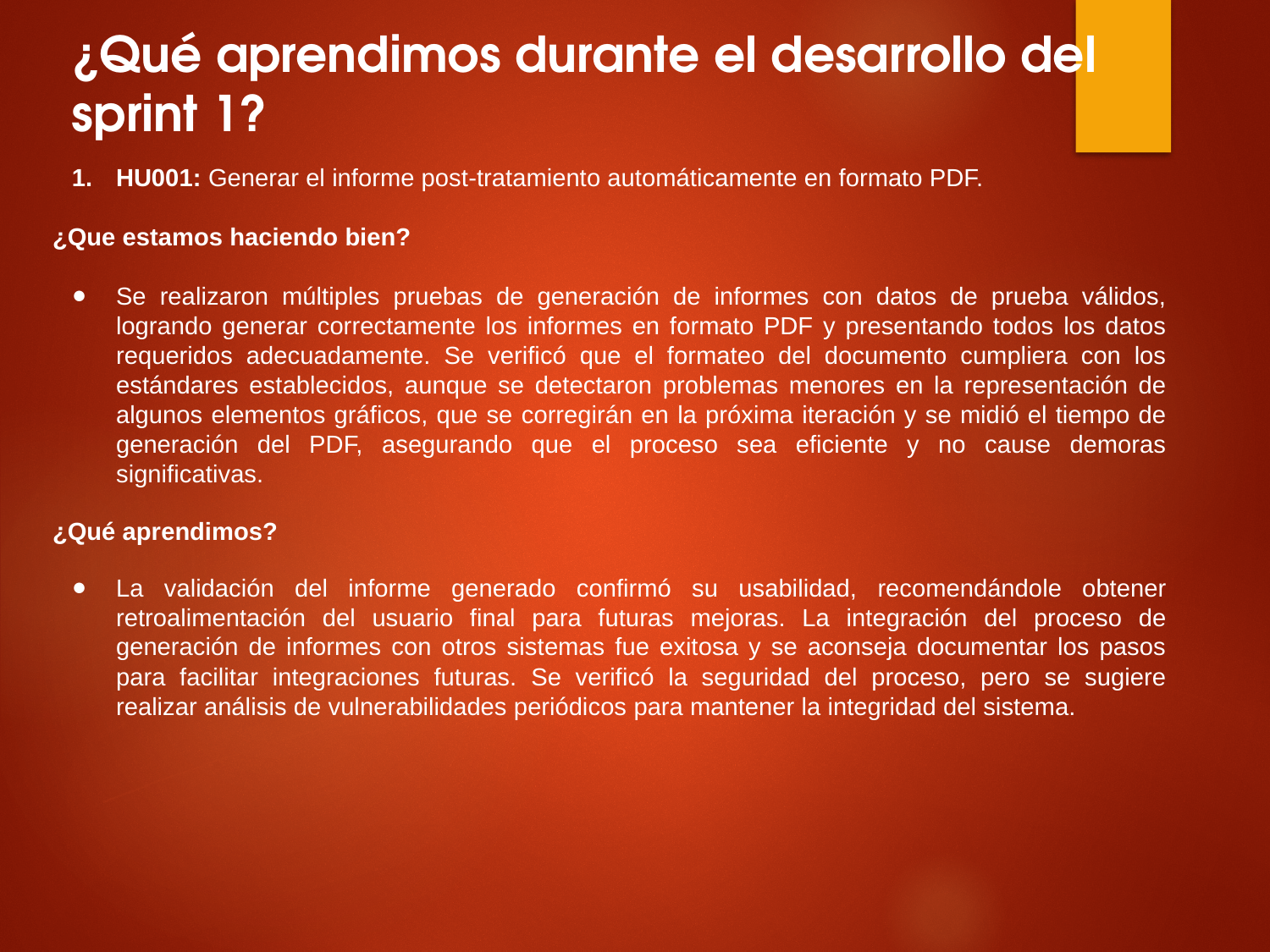

¿Qué aprendimos durante el desarrollo del sprint 1?
HU001: Generar el informe post-tratamiento automáticamente en formato PDF.

¿Que estamos haciendo bien?

Se realizaron múltiples pruebas de generación de informes con datos de prueba válidos, logrando generar correctamente los informes en formato PDF y presentando todos los datos requeridos adecuadamente. Se verificó que el formateo del documento cumpliera con los estándares establecidos, aunque se detectaron problemas menores en la representación de algunos elementos gráficos, que se corregirán en la próxima iteración y se midió el tiempo de generación del PDF, asegurando que el proceso sea eficiente y no cause demoras significativas.
¿Qué aprendimos?
La validación del informe generado confirmó su usabilidad, recomendándole obtener retroalimentación del usuario final para futuras mejoras. La integración del proceso de generación de informes con otros sistemas fue exitosa y se aconseja documentar los pasos para facilitar integraciones futuras. Se verificó la seguridad del proceso, pero se sugiere realizar análisis de vulnerabilidades periódicos para mantener la integridad del sistema.